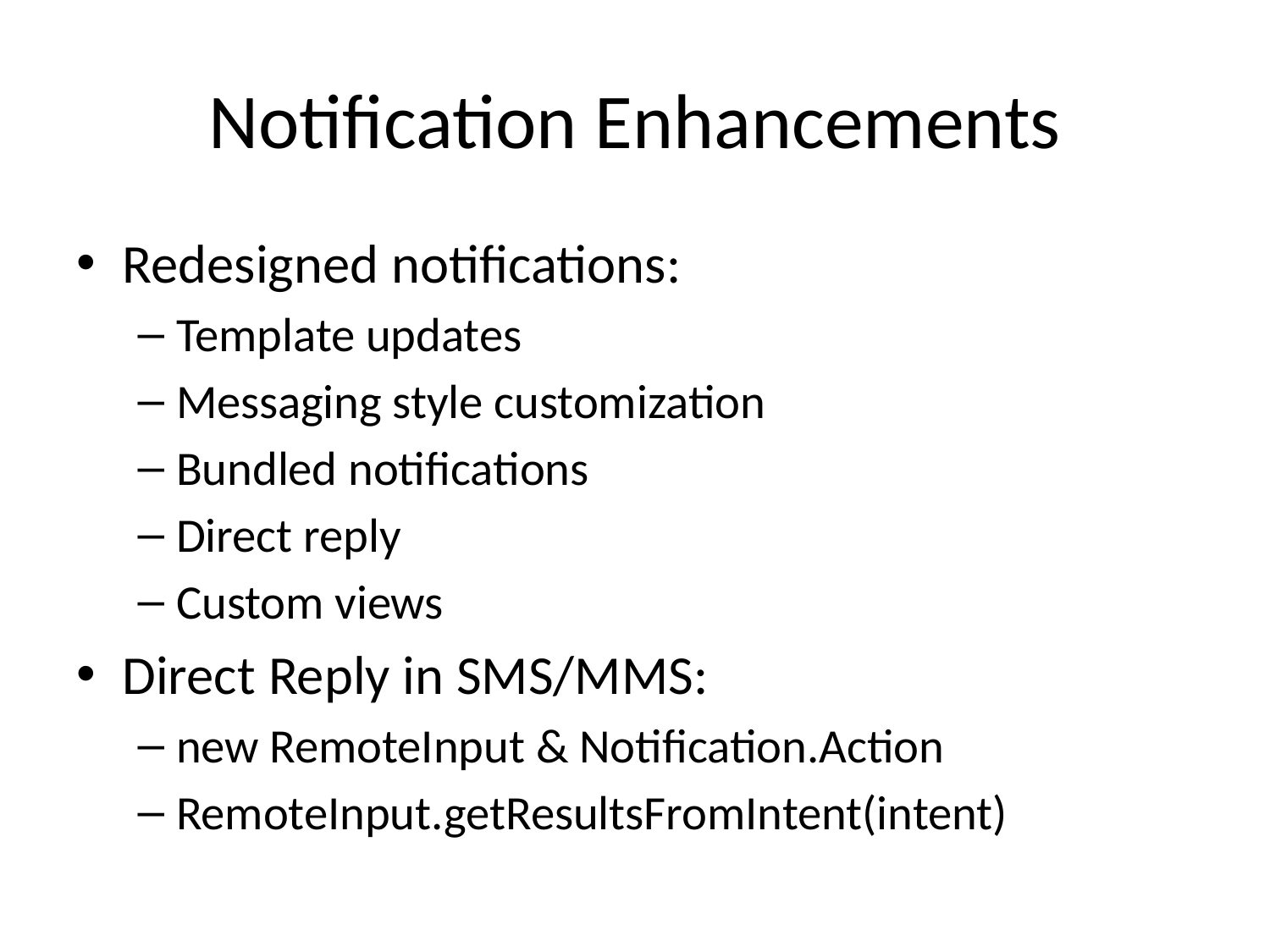

# Notification Enhancements
Redesigned notifications:
Template updates
Messaging style customization
Bundled notifications
Direct reply
Custom views
Direct Reply in SMS/MMS:
new RemoteInput & Notification.Action
RemoteInput.getResultsFromIntent(intent)